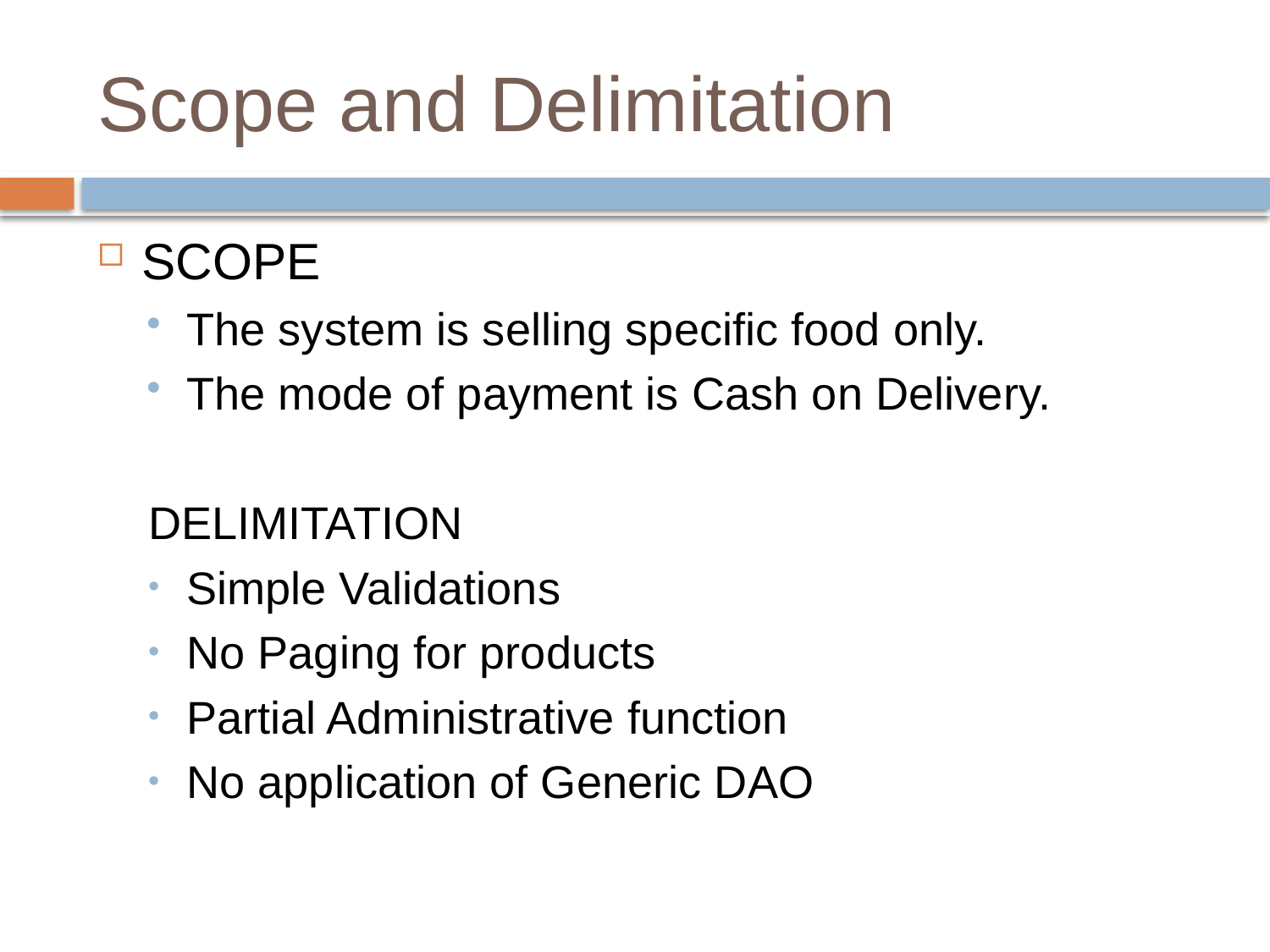

# Scope and Delimitation
SCOPE
The system is selling specific food only.
The mode of payment is Cash on Delivery.

DELIMITATION
Simple Validations
No Paging for products
Partial Administrative function
No application of Generic DAO